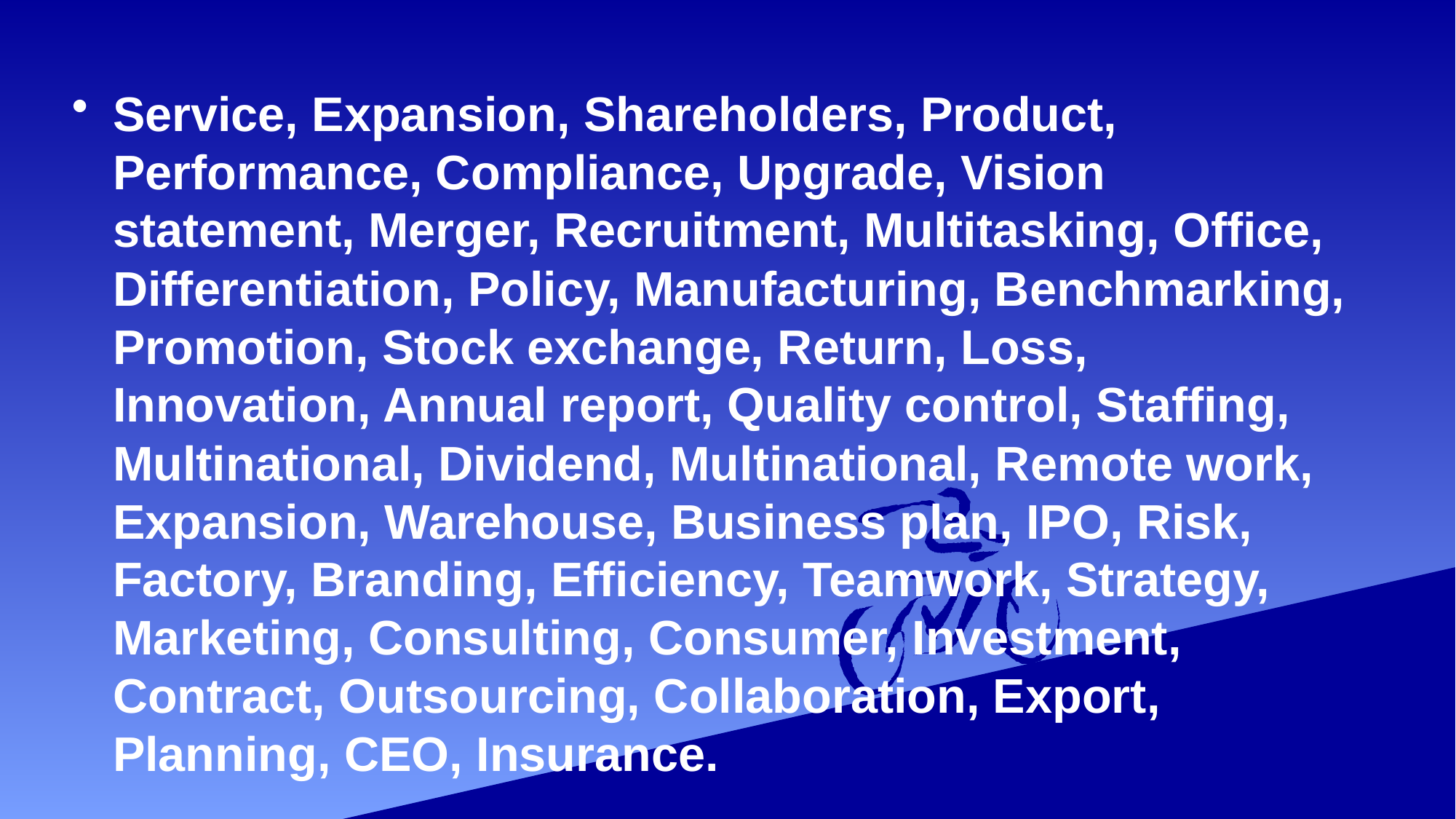

#
Service, Expansion, Shareholders, Product, Performance, Compliance, Upgrade, Vision statement, Merger, Recruitment, Multitasking, Office, Differentiation, Policy, Manufacturing, Benchmarking, Promotion, Stock exchange, Return, Loss, Innovation, Annual report, Quality control, Staffing, Multinational, Dividend, Multinational, Remote work, Expansion, Warehouse, Business plan, IPO, Risk, Factory, Branding, Efficiency, Teamwork, Strategy, Marketing, Consulting, Consumer, Investment, Contract, Outsourcing, Collaboration, Export, Planning, CEO, Insurance.